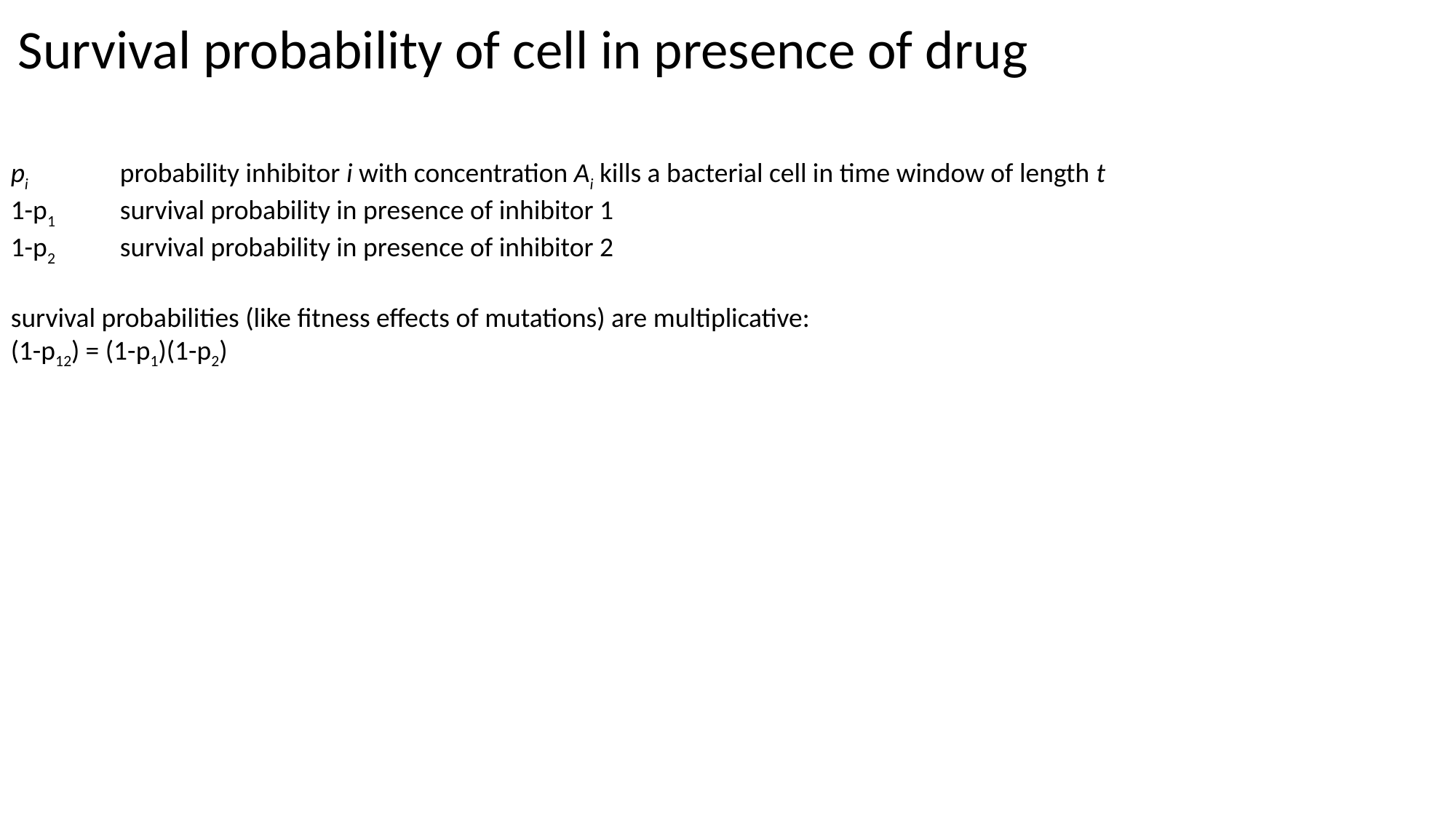

Survival probability of cell in presence of drug
pi 	probability inhibitor i with concentration Ai kills a bacterial cell in time window of length t
1-p1	survival probability in presence of inhibitor 1
1-p2 	survival probability in presence of inhibitor 2

survival probabilities (like fitness effects of mutations) are multiplicative:
(1-p12) = (1-p1)(1-p2)